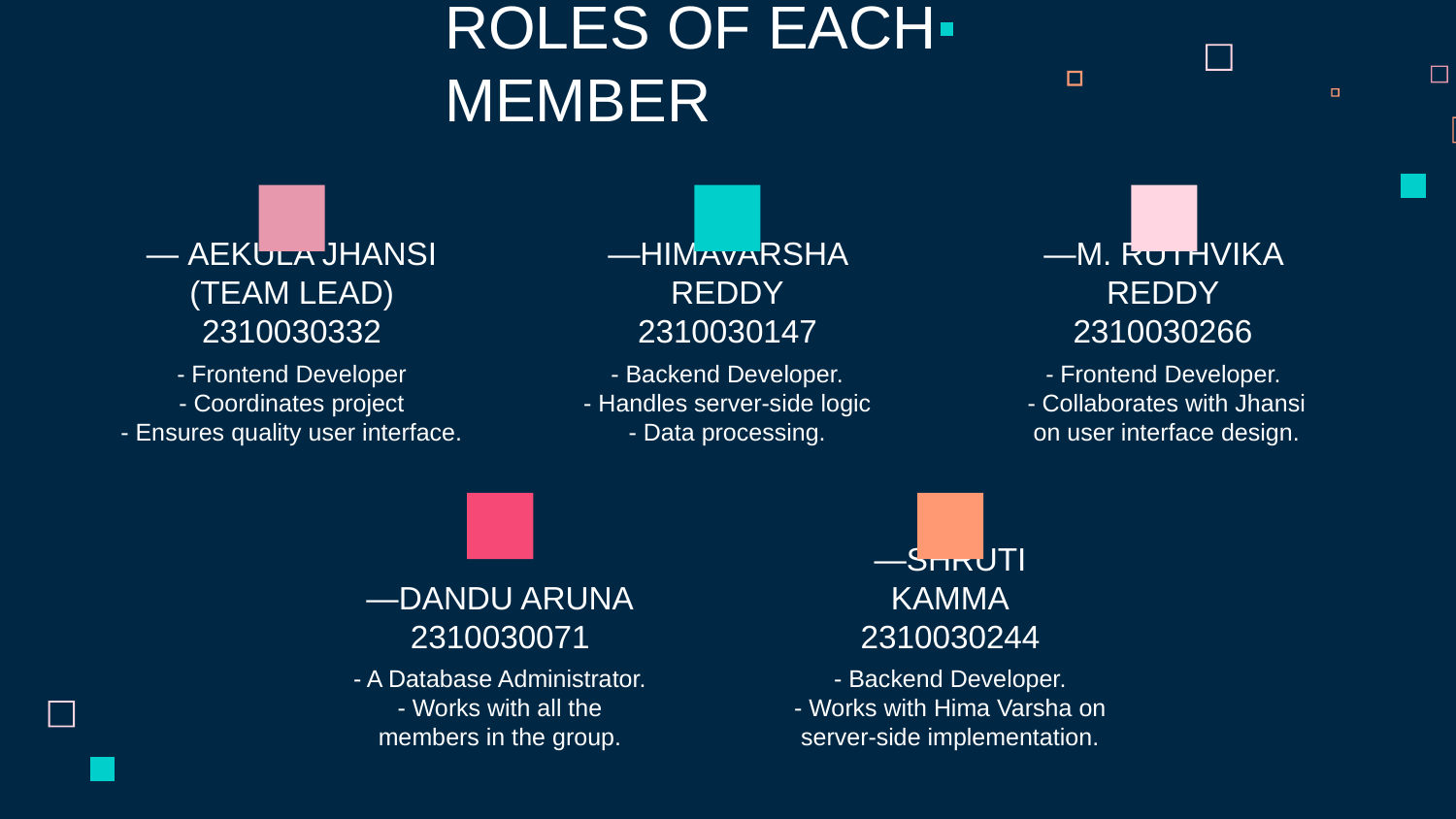

ROLES OF EACH MEMBER

# — AEKULA JHANSI (TEAM LEAD)
2310030332
—HIMAVARSHA REDDY
2310030147
—M. RUTHVIKA REDDY
2310030266
- Frontend Developer
- Coordinates project
- Ensures quality user interface.

- Backend Developer.
- Handles server-side logic
- Data processing.

- Frontend Developer.
- Collaborates with Jhansi on user interface design.

—SHRUTI KAMMA
2310030244
—DANDU ARUNA
2310030071
- A Database Administrator.
- Works with all the members in the group.

- Backend Developer.
- Works with Hima Varsha on server-side implementation.